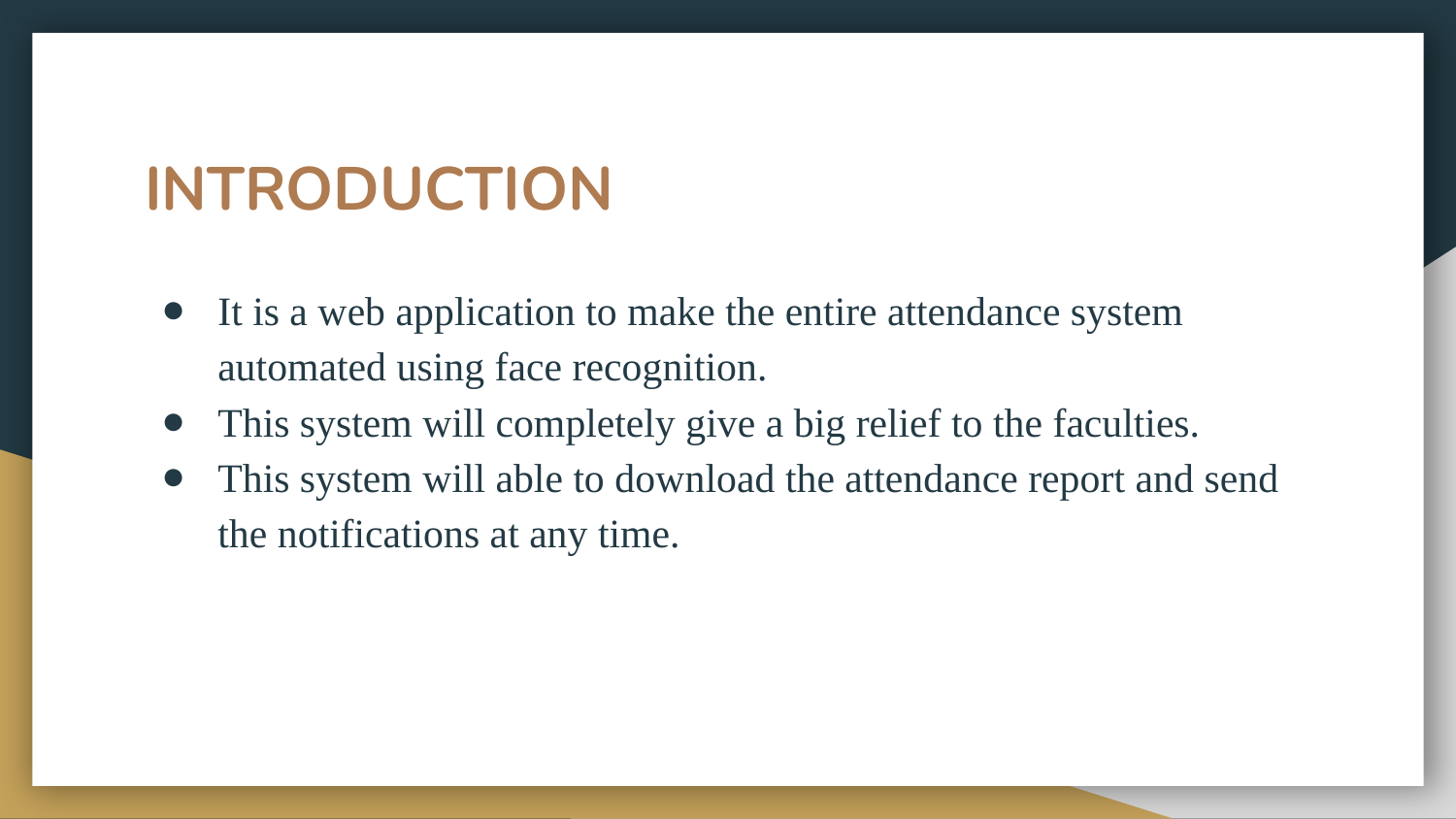

# INTRODUCTION
It is a web application to make the entire attendance system automated using face recognition.
This system will completely give a big relief to the faculties.
This system will able to download the attendance report and send the notifications at any time.